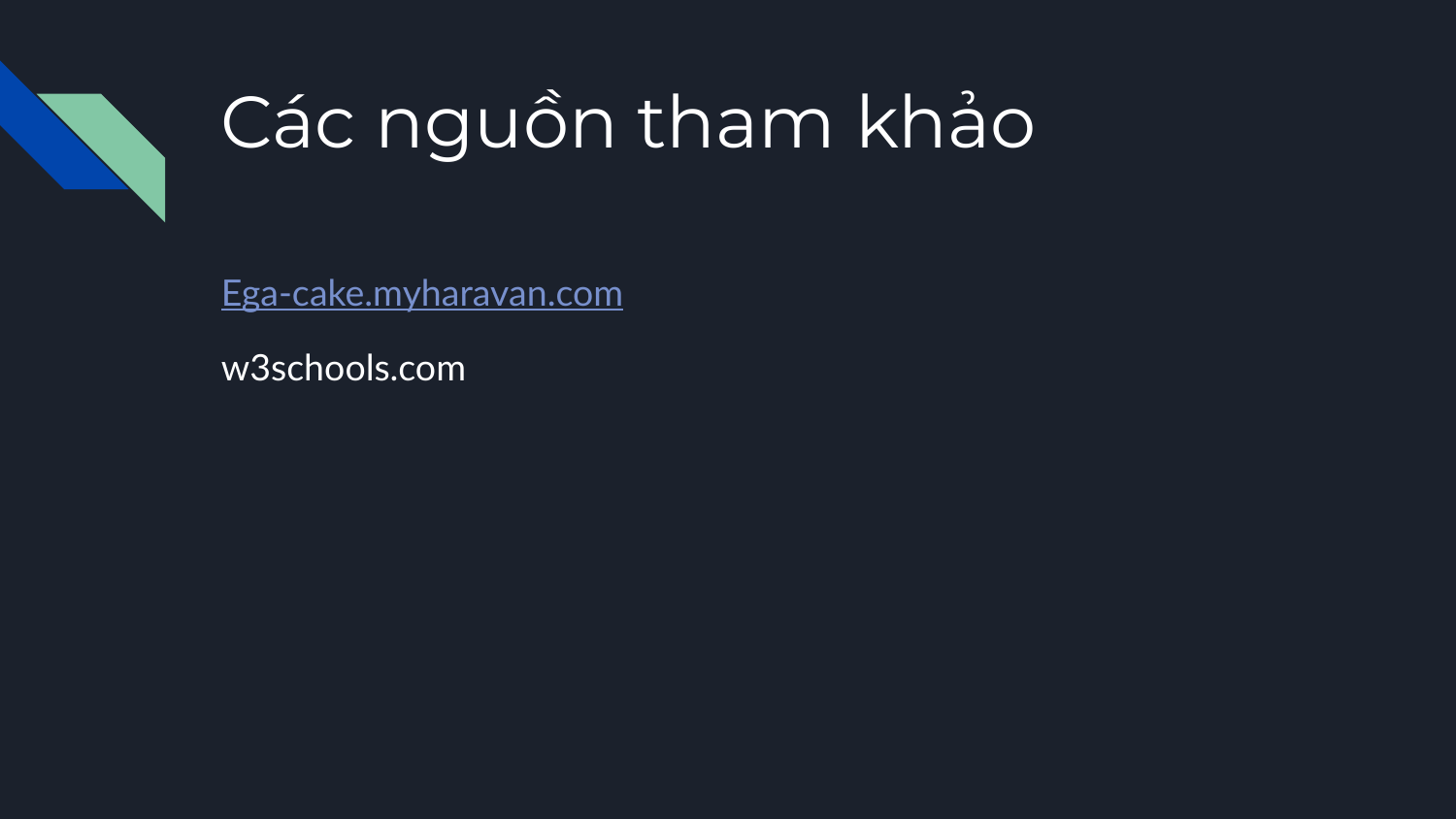

# Các nguồn tham khảo
Ega-cake.myharavan.com
w3schools.com